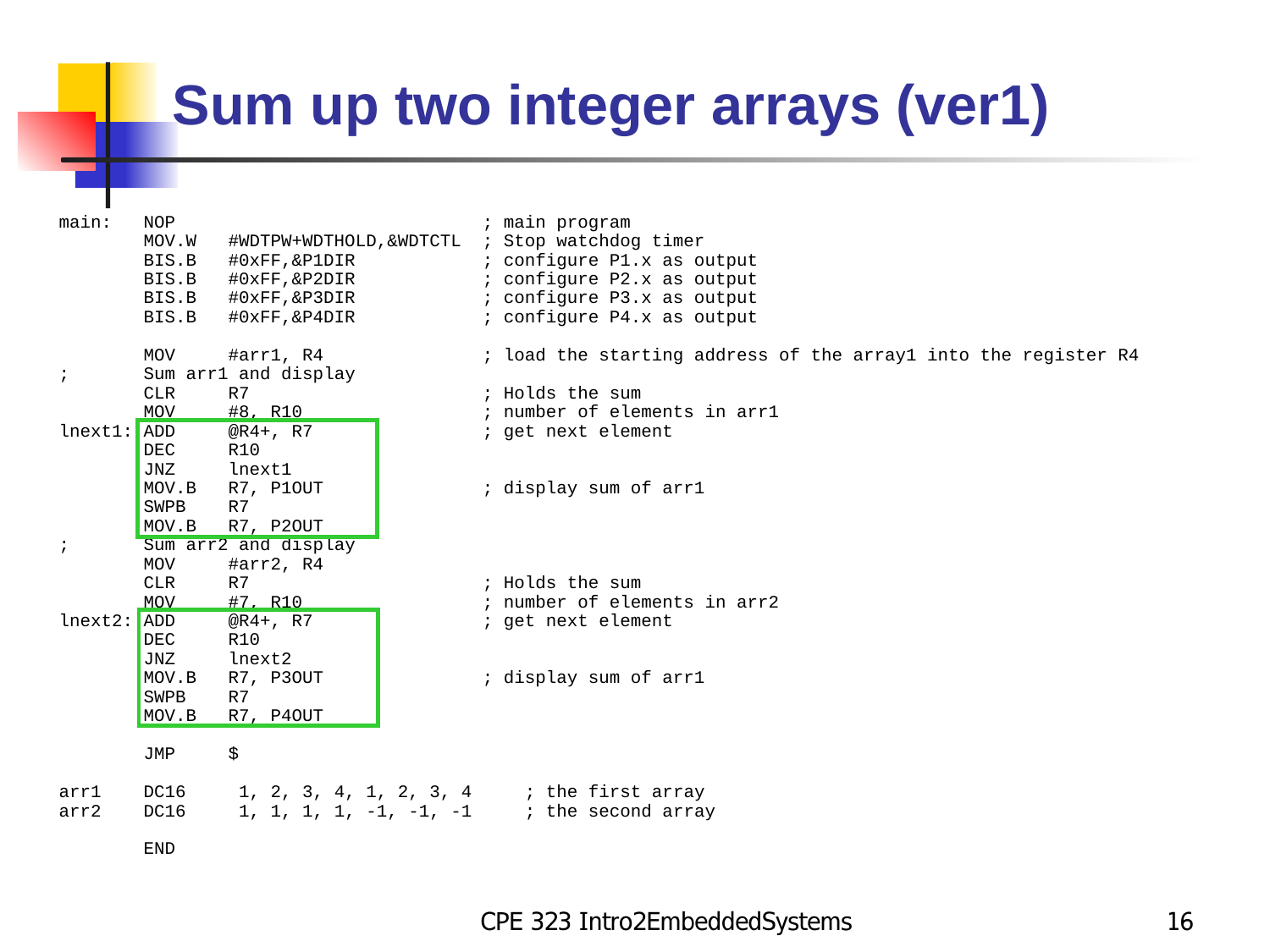

# Sum up two integer arrays (ver1)
main:   NOP                             ; main program
        MOV.W   #WDTPW+WDTHOLD,&WDTCTL  ; Stop watchdog timer
        BIS.B   #0xFF,&P1DIR            ; configure P1.x as output
        BIS.B   #0xFF,&P2DIR            ; configure P2.x as output
        BIS.B   #0xFF,&P3DIR            ; configure P3.x as output
        BIS.B   #0xFF,&P4DIR            ; configure P4.x as output

        MOV     #arr1, R4               ; load the starting address of the array1 into the register R4
;       Sum arr1 and display
        CLR     R7                      ; Holds the sum
        MOV     #8, R10                 ; number of elements in arr1
lnext1: ADD     @R4+, R7                ; get next element
        DEC     R10
        JNZ     lnext1
        MOV.B   R7, P1OUT               ; display sum of arr1
        SWPB    R7
        MOV.B   R7, P2OUT
;       Sum arr2 and display
        MOV     #arr2, R4
        CLR     R7                      ; Holds the sum
        MOV     #7, R10                 ; number of elements in arr2
lnext2: ADD     @R4+, R7                ; get next element
        DEC     R10
        JNZ     lnext2
        MOV.B   R7, P3OUT               ; display sum of arr1
        SWPB    R7
        MOV.B   R7, P4OUT

        JMP     $

arr1    DC16     1, 2, 3, 4, 1, 2, 3, 4     ; the first array
arr2    DC16     1, 1, 1, 1, -1, -1, -1     ; the second array

        END

CPE 323 Intro2EmbeddedSystems
16